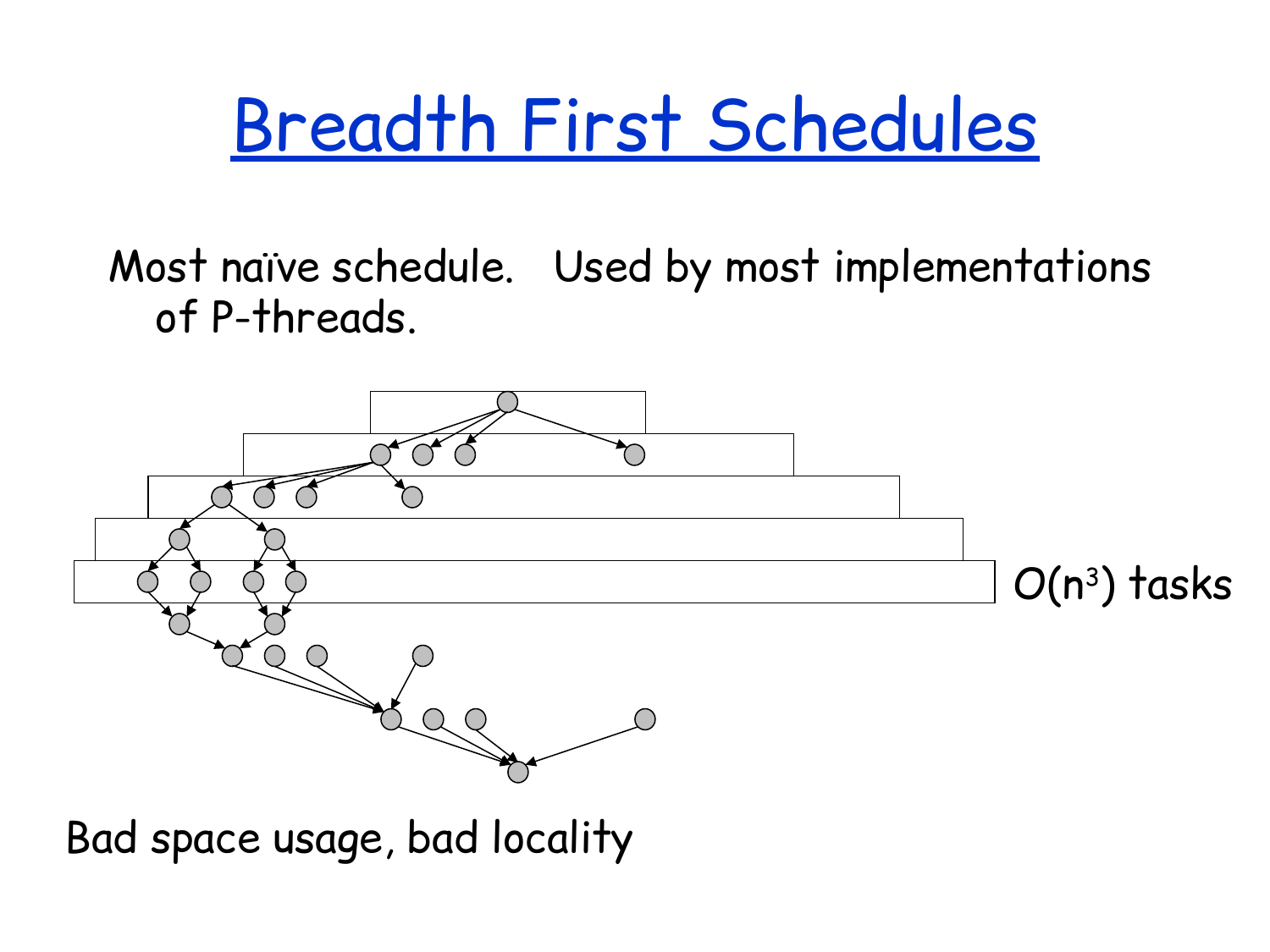

# Breadth First Schedules
Most naïve schedule.   Used by most implementations of P-threads.

O(n3) tasks

Bad space usage, bad locality